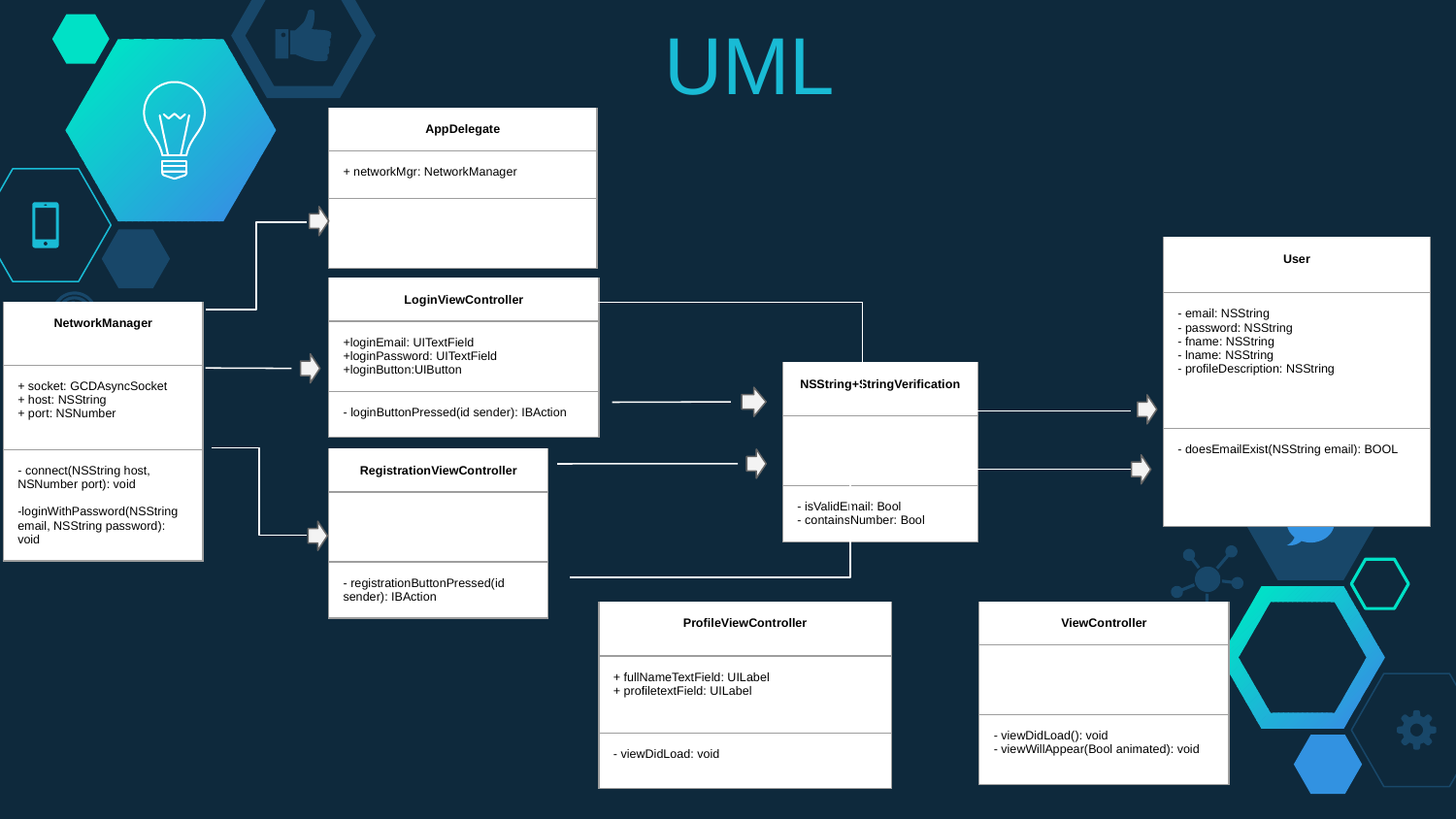

# UML
| AppDelegate |
| --- |
| + networkMgr: NetworkManager |
|  |

| User |
| --- |
| - email: NSString - password: NSString - fname: NSString - lname: NSString - profileDescription: NSString |
| - doesEmailExist(NSString email): BOOL |
| LoginViewController |
| --- |
| +loginEmail: UITextField +loginPassword: UITextField +loginButton:UIButton |
| - loginButtonPressed(id sender): IBAction |
| NetworkManager |
| --- |
| + socket: GCDAsyncSocket + host: NSString + port: NSNumber |
| - connect(NSString host, NSNumber port): void -loginWithPassword(NSString email, NSString password): void |

| NSString+StringVerification |
| --- |
|  |
| - isValidEmail: Bool - containsNumber: Bool |

| RegistrationViewController |
| --- |
|  |
| - registrationButtonPressed(id sender): IBAction |

| ProfileViewController |
| --- |
| + fullNameTextField: UILabel + profiletextField: UILabel |
| - viewDidLoad: void |
| ViewController |
| --- |
|  |
| - viewDidLoad(): void - viewWillAppear(Bool animated): void |